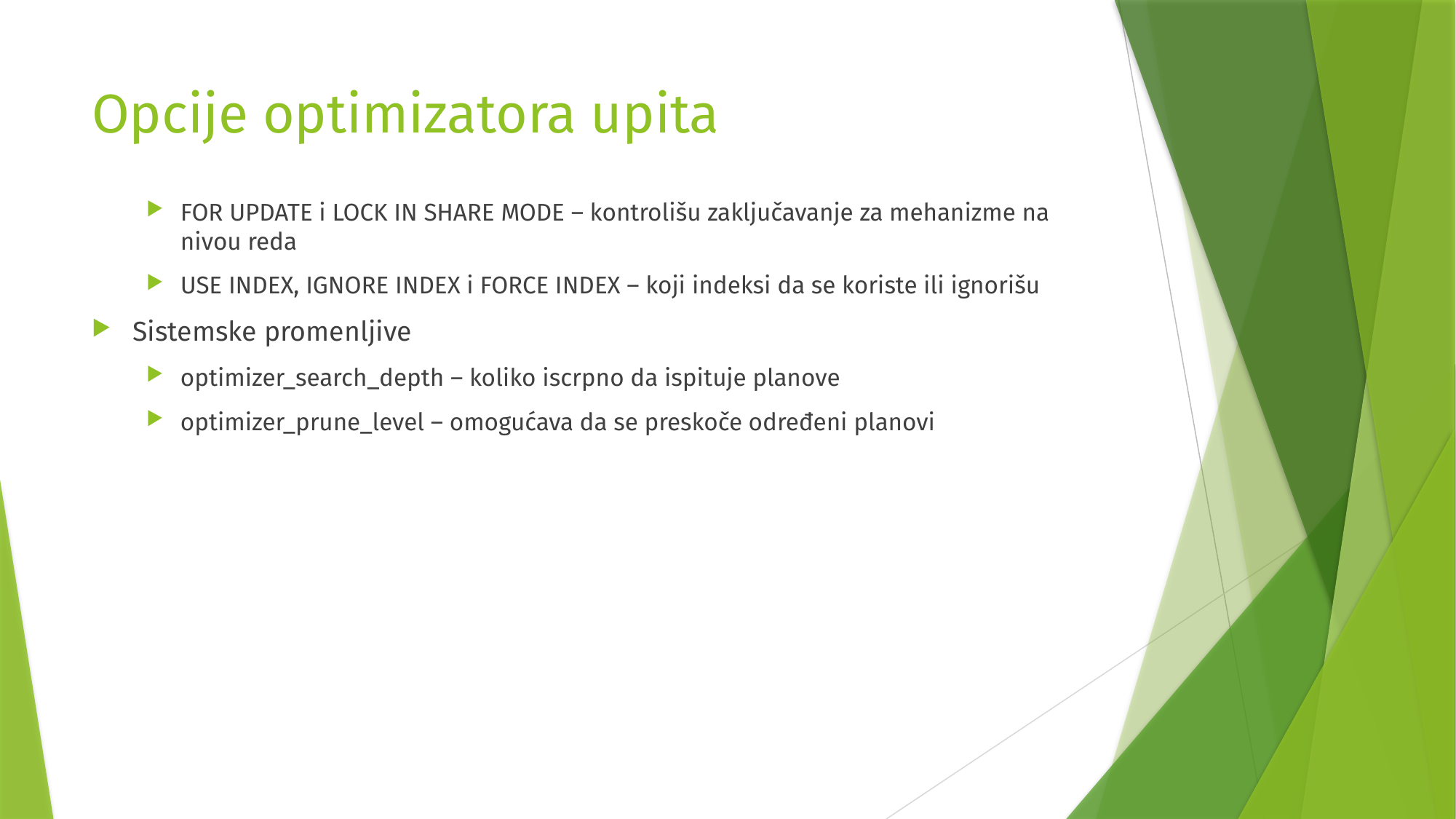

# Opcije optimizatora upita
FOR UPDATE i LOCK IN SHARE MODE – kontrolišu zaključavanje za mehanizme na nivou reda
USE INDEX, IGNORE INDEX i FORCE INDEX – koji indeksi da se koriste ili ignorišu
Sistemske promenljive
optimizer_search_depth – koliko iscrpno da ispituje planove
optimizer_prune_level – omogućava da se preskoče određeni planovi